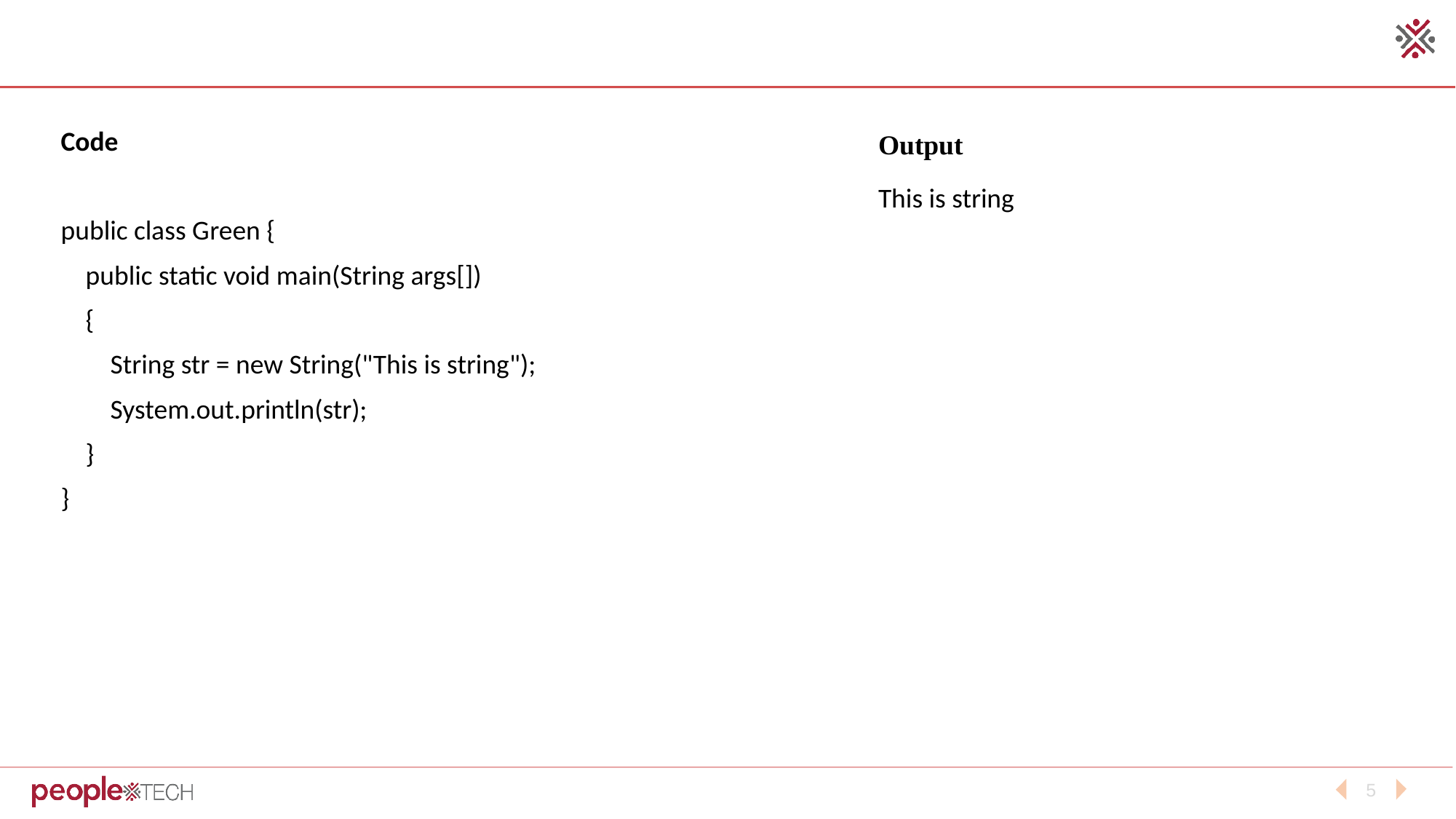

Output
Code

public class Green {
    public static void main(String args[])
    {
        String str = new String("This is string");
        System.out.println(str);
    }
}
This is string